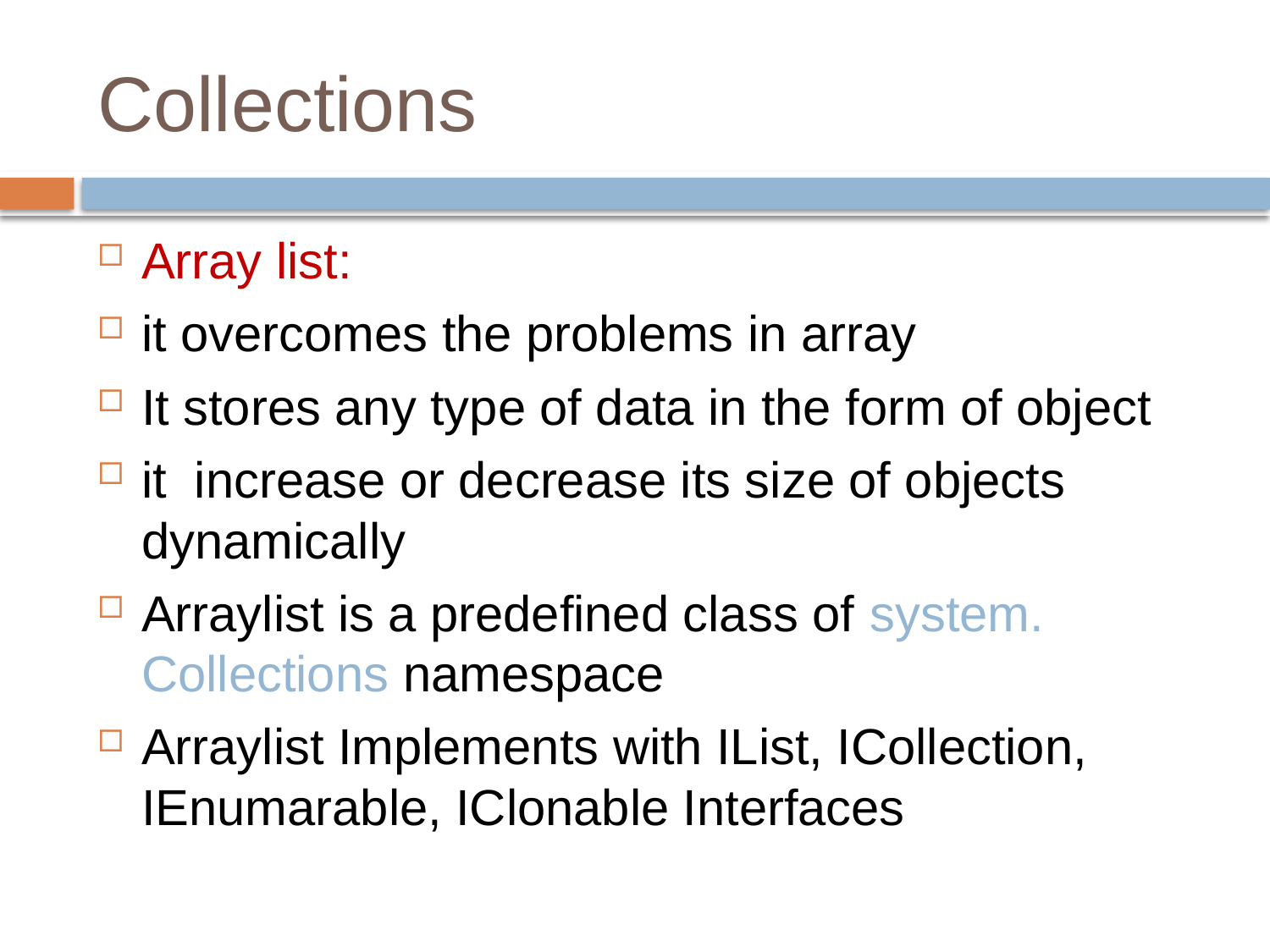

# Collections
Array list:
it overcomes the problems in array
It stores any type of data in the form of object
it  increase or decrease its size of objects dynamically
Arraylist is a predefined class of system. Collections namespace
Arraylist Implements with IList, ICollection, IEnumarable, IClonable Interfaces